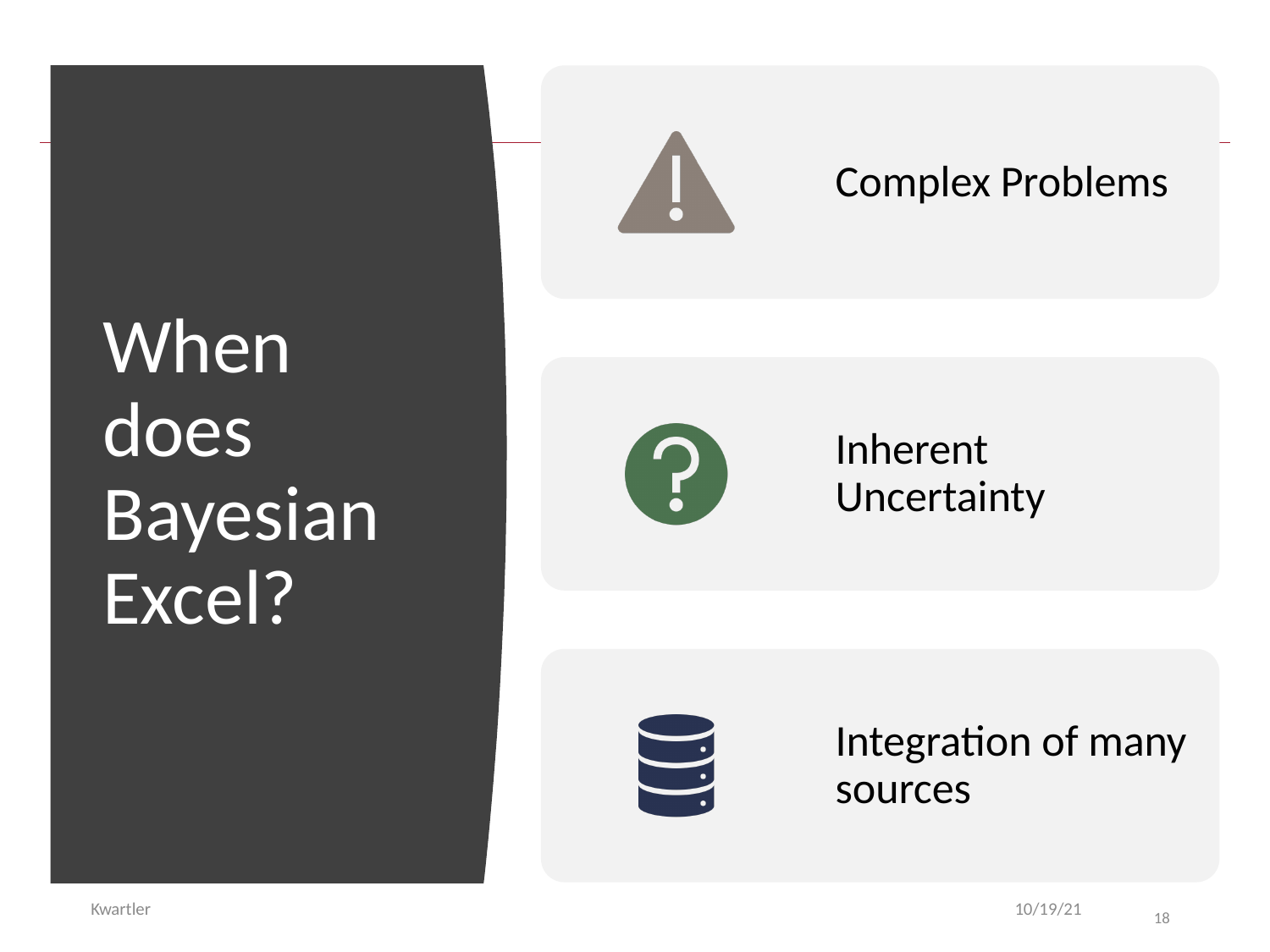

Complex Problems
Inherent Uncertainty
Integration of many sources

# When does Bayesian Excel?
Kwartler
10/19/21
18